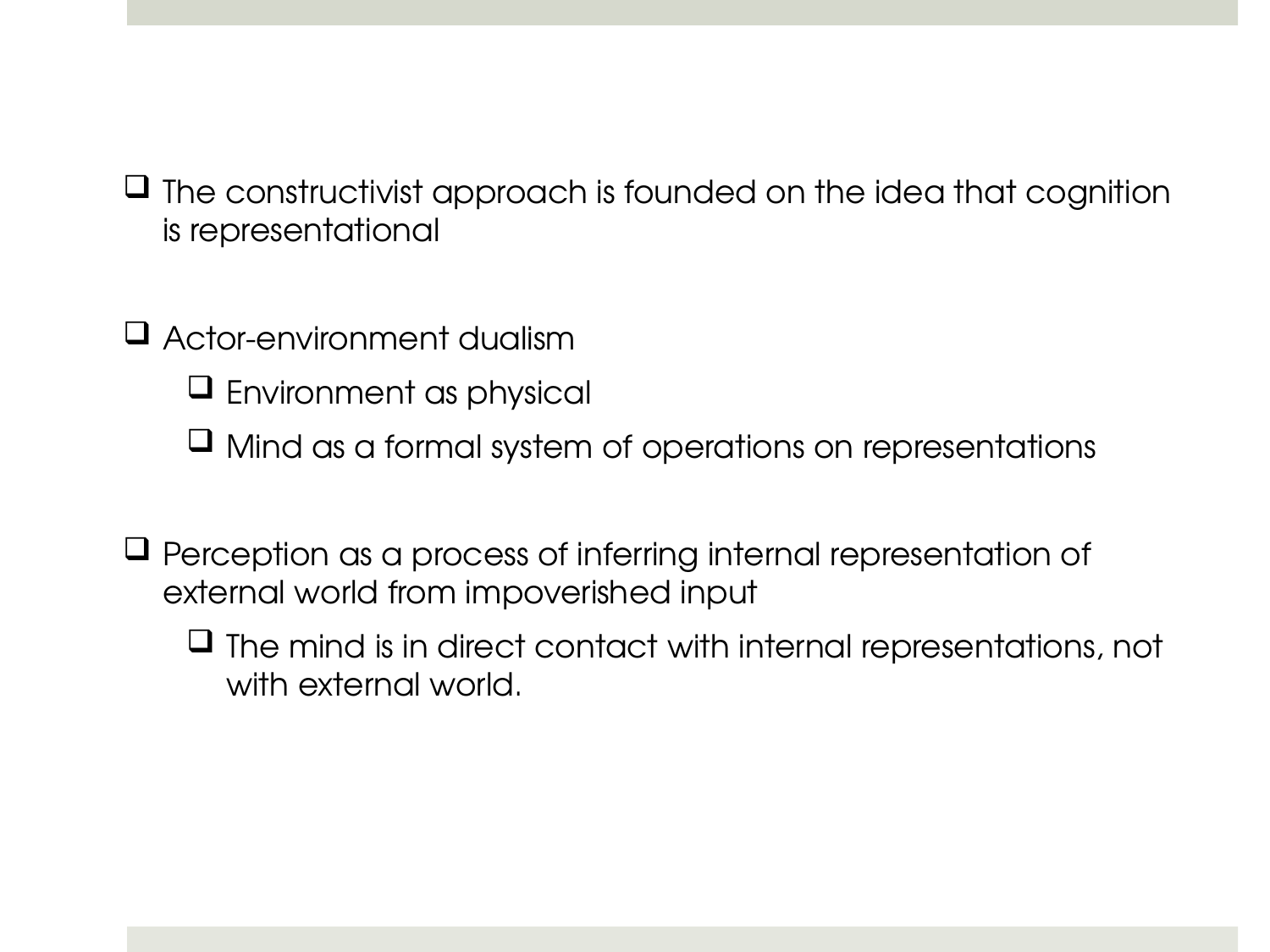

The constructivist approach is founded on the idea that cognition is representational

Actor-environment dualism
Environment as physical
Mind as a formal system of operations on representations

Perception as a process of inferring internal representation of external world from impoverished input
The mind is in direct contact with internal representations, not with external world.